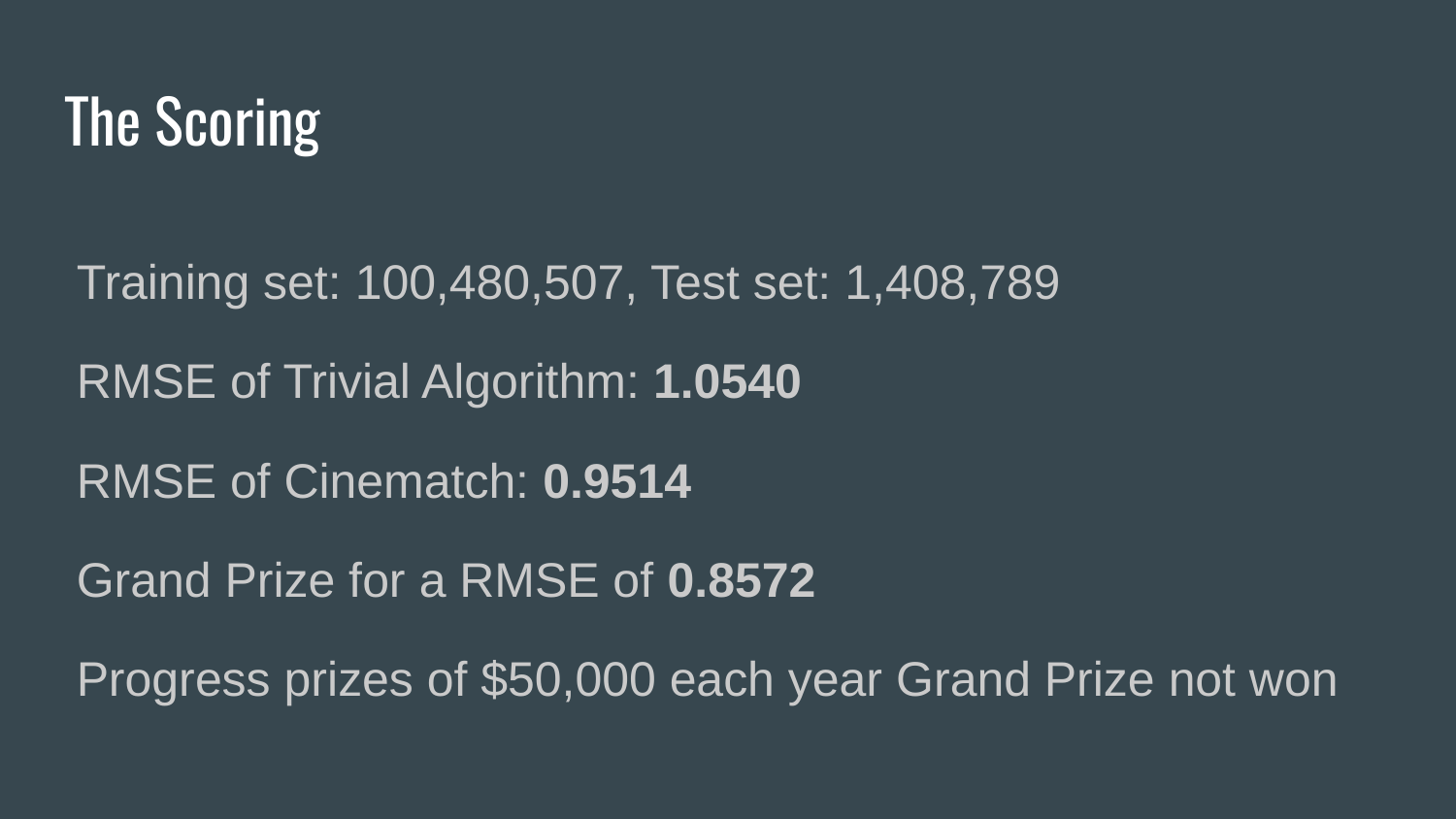

# The Scoring
Training set: 100,480,507, Test set: 1,408,789
RMSE of Trivial Algorithm: 1.0540
RMSE of Cinematch: 0.9514
Grand Prize for a RMSE of 0.8572
Progress prizes of $50,000 each year Grand Prize not won